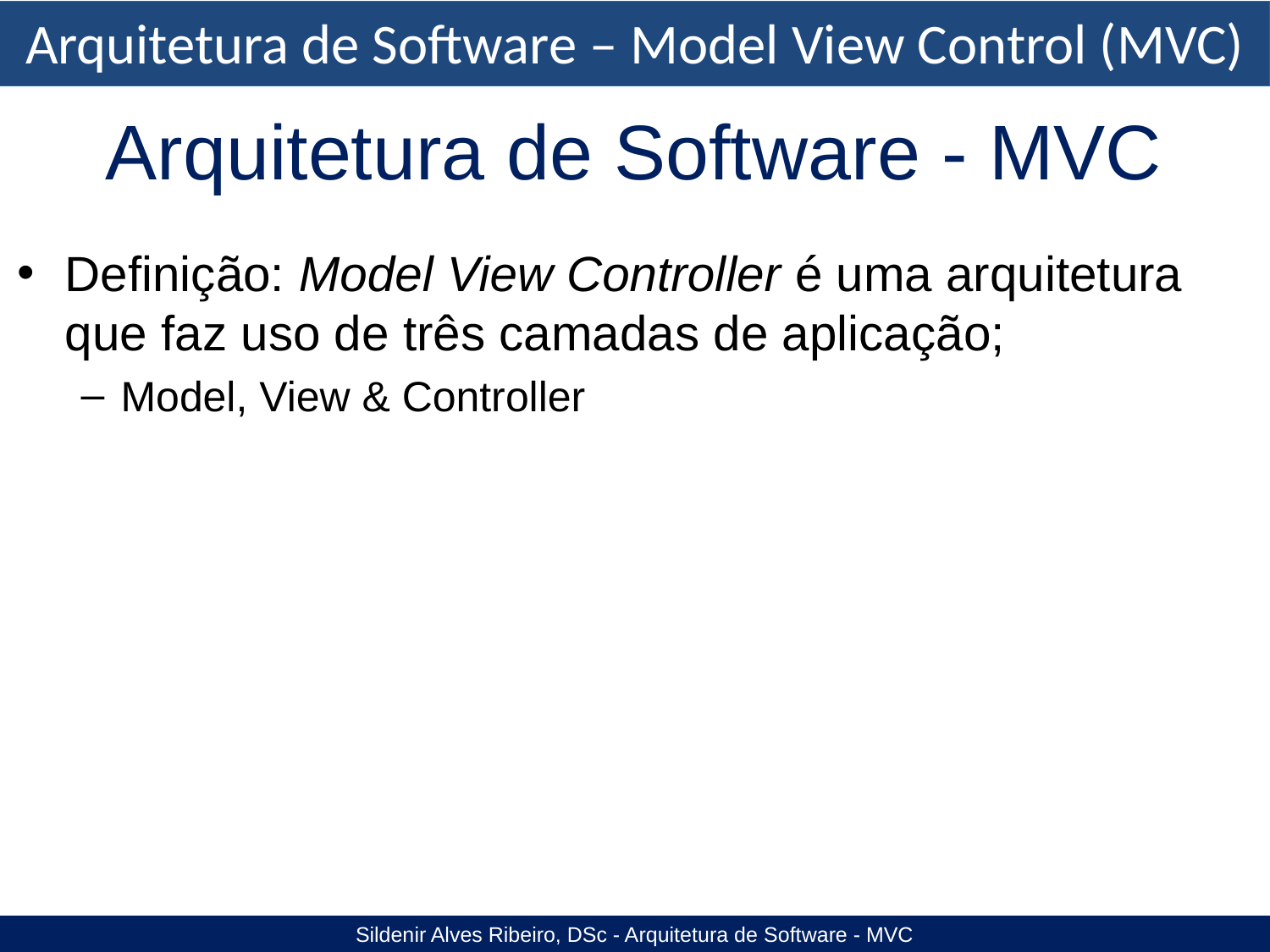

Arquitetura de Software - MVC
Definição: Model View Controller é uma arquitetura que faz uso de três camadas de aplicação;
Model, View & Controller
Sildenir Alves Ribeiro, DSc - Arquitetura de Software - MVC